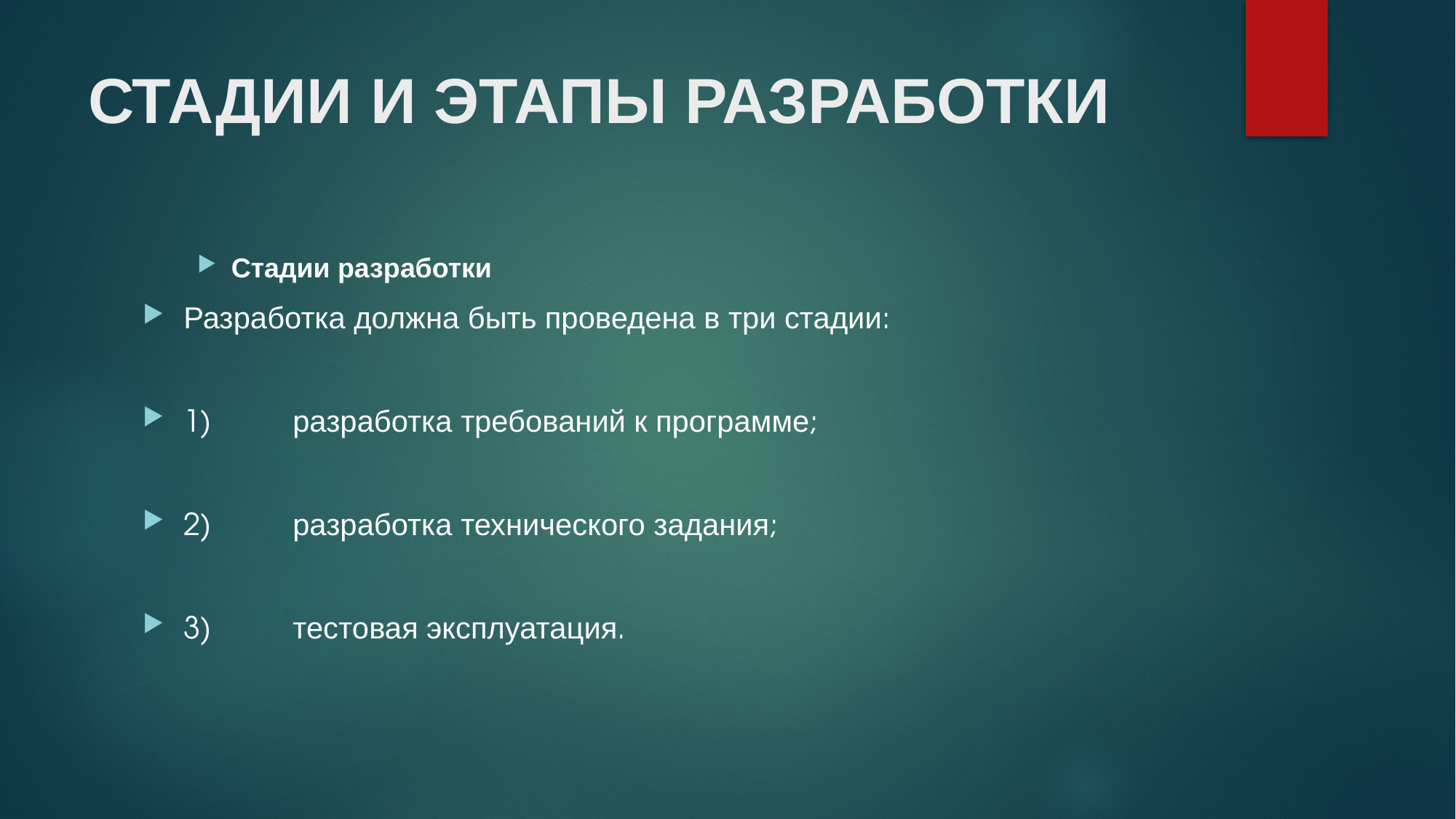

# Стадии и этапы разработки
Стадии разработки
Разработка должна быть проведена в три стадии:

1)	разработка требований к программе;

2)	разработка технического задания;

3)	тестовая эксплуатация.